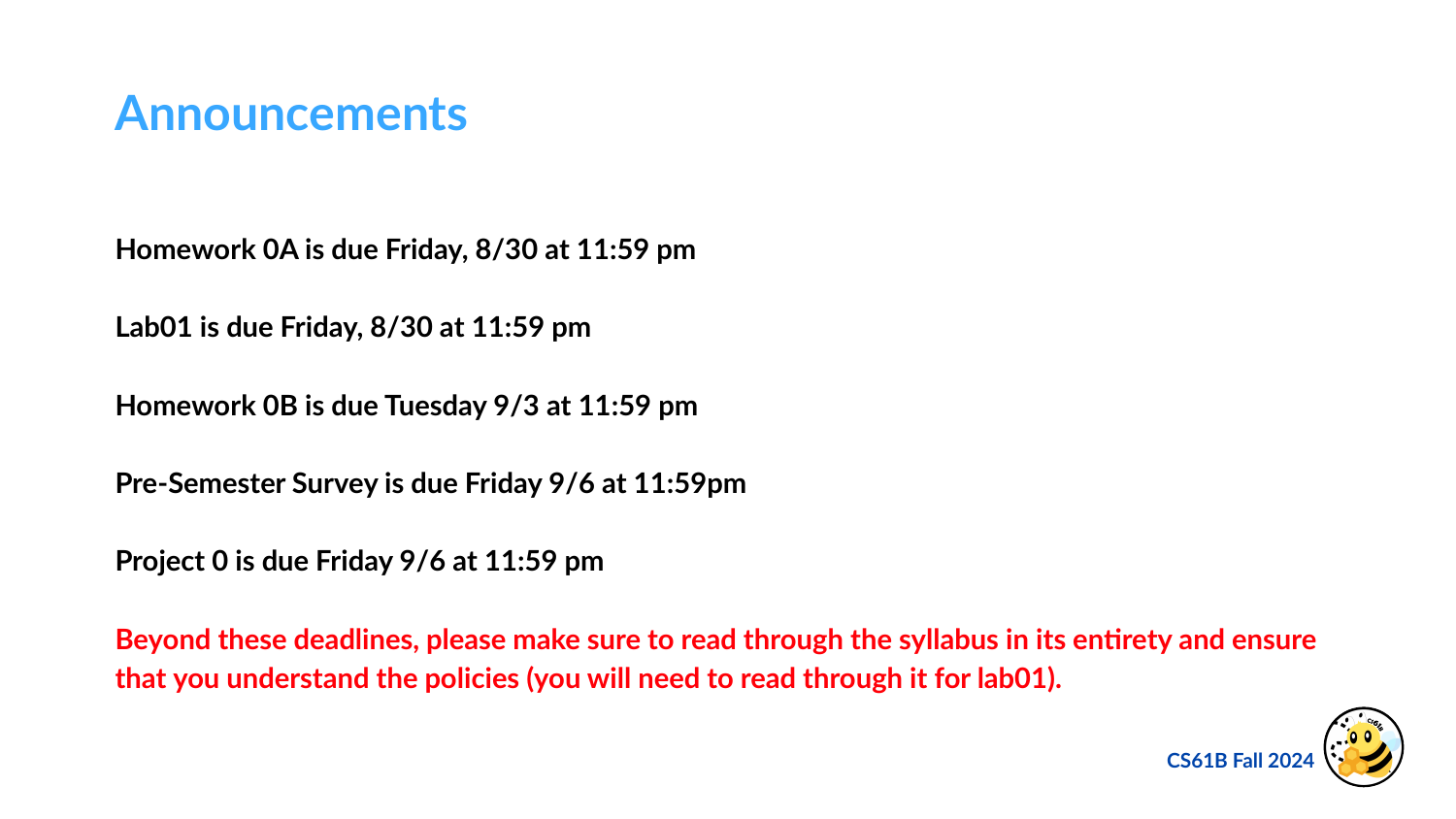

Announcements
Homework 0A is due Friday, 8/30 at 11:59 pm

Lab01 is due Friday, 8/30 at 11:59 pm

Homework 0B is due Tuesday 9/3 at 11:59 pm

Pre-Semester Survey is due Friday 9/6 at 11:59pm

Project 0 is due Friday 9/6 at 11:59 pm

Beyond these deadlines, please make sure to read through the syllabus in its entirety and ensure that you understand the policies (you will need to read through it for lab01).